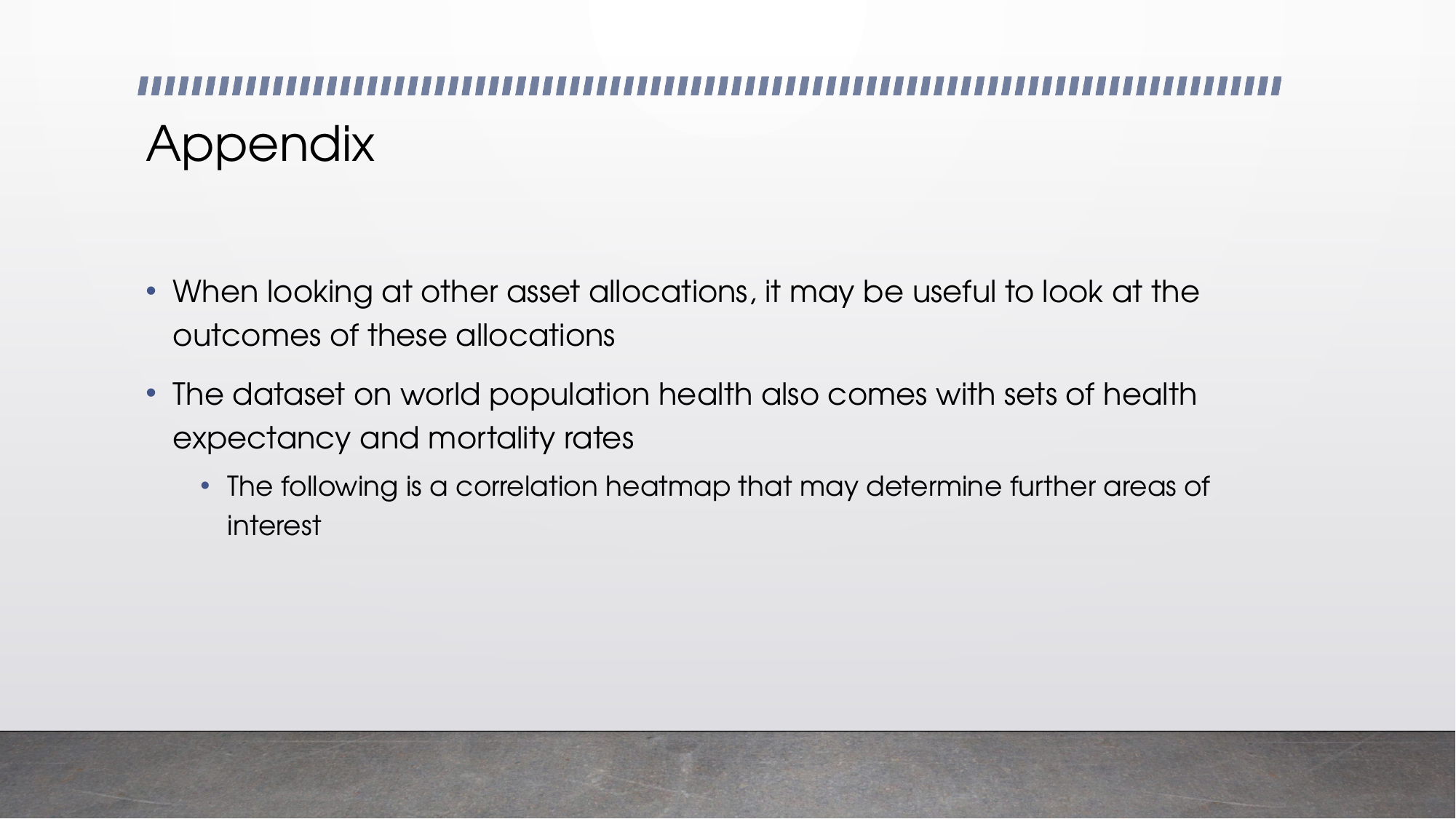

# Appendix
When looking at other asset allocations, it may be useful to look at the outcomes of these allocations
The dataset on world population health also comes with sets of health expectancy and mortality rates
The following is a correlation heatmap that may determine further areas of interest